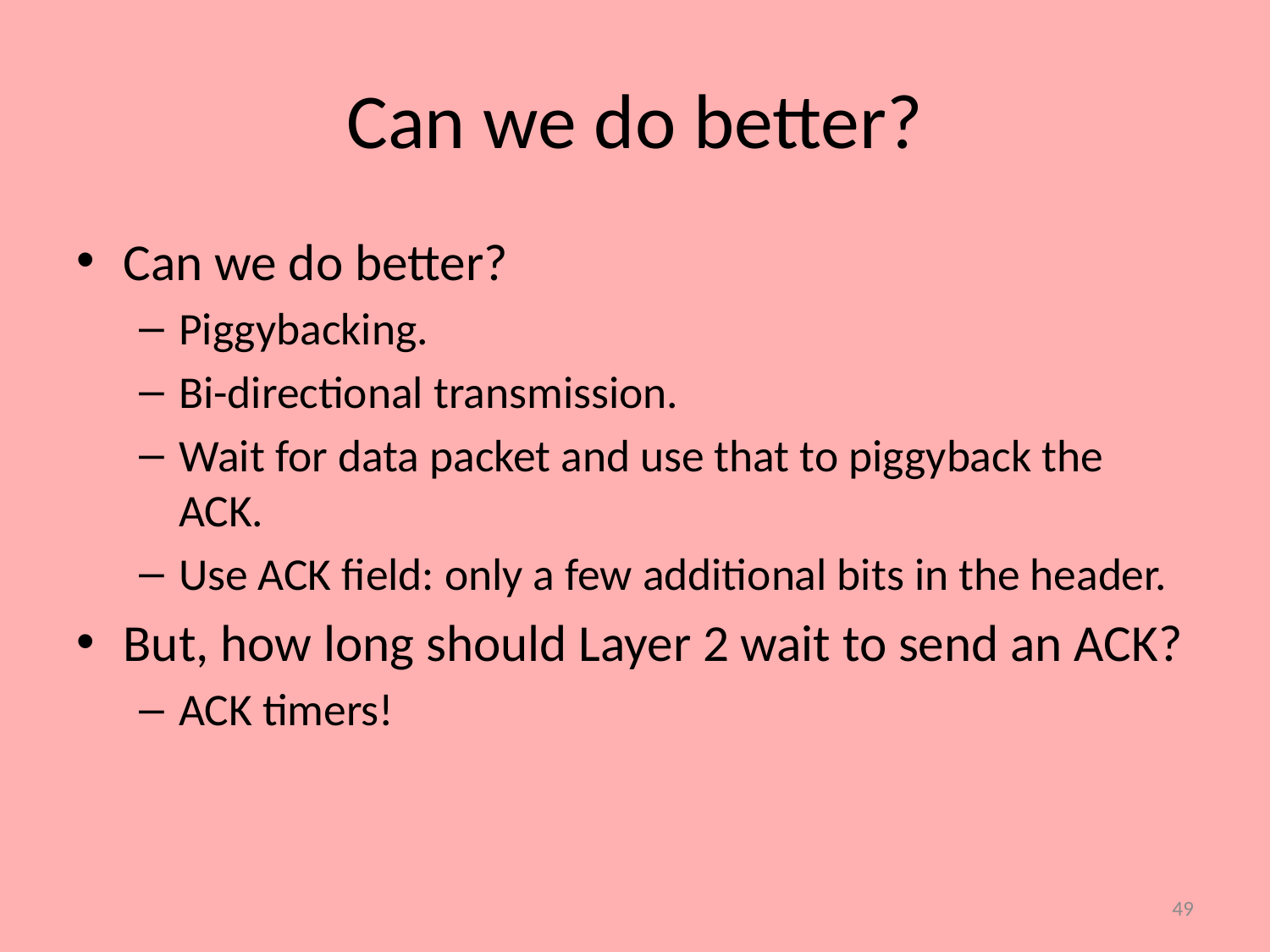

# Can we do better?
Can we do better?
Piggybacking.
Bi-directional transmission.
Wait for data packet and use that to piggyback the ACK.
Use ACK field: only a few additional bits in the header.
But, how long should Layer 2 wait to send an ACK?
ACK timers!

49